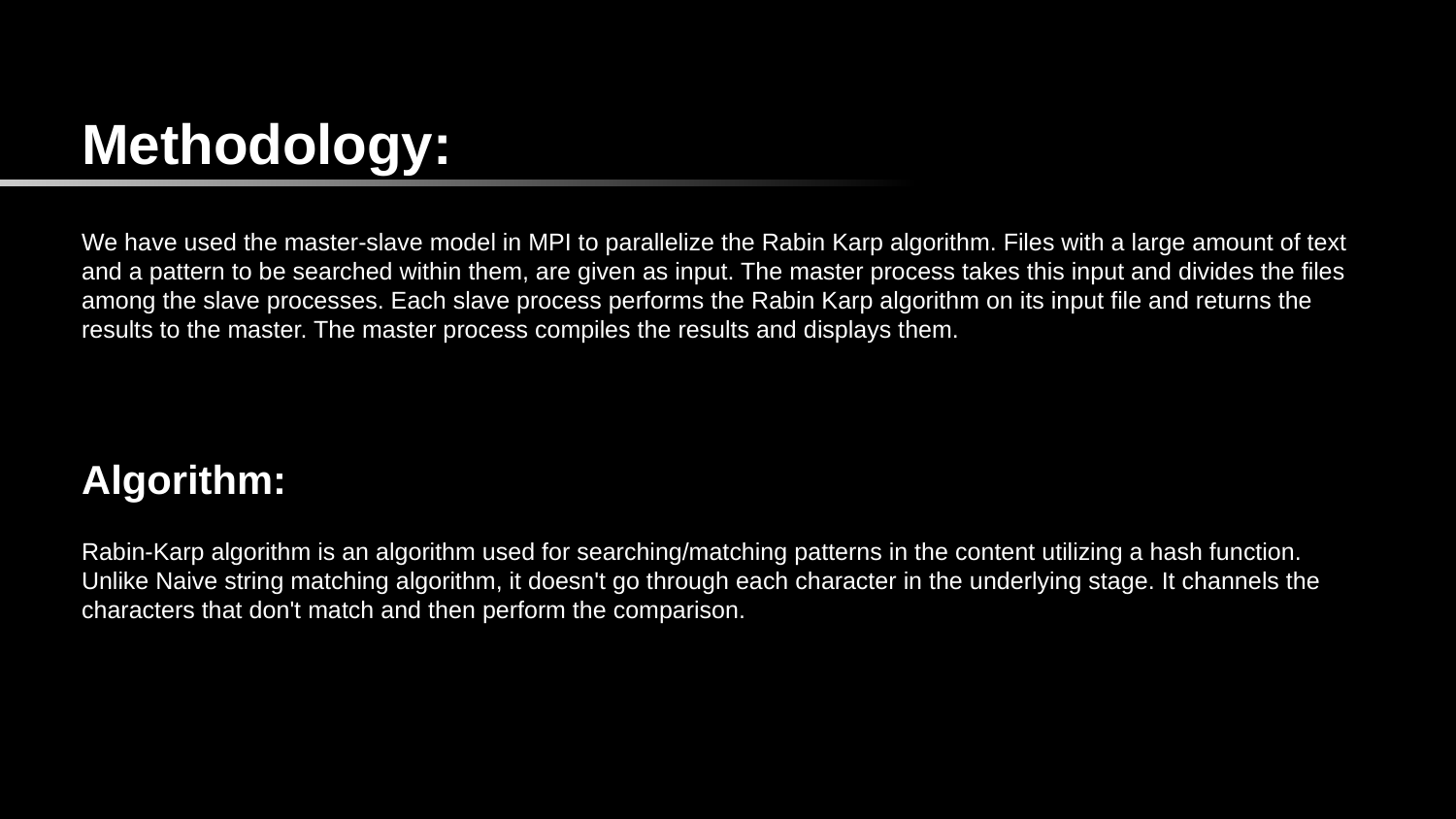

# Methodology:
We have used the master-slave model in MPI to parallelize the Rabin Karp algorithm. Files with a large amount of text and a pattern to be searched within them, are given as input. The master process takes this input and divides the files
among the slave processes. Each slave process performs the Rabin Karp algorithm on its input file and returns the results to the master. The master process compiles the results and displays them.
Algorithm:
Rabin-Karp algorithm is an algorithm used for searching/matching patterns in the content utilizing a hash function. Unlike Naive string matching algorithm, it doesn't go through each character in the underlying stage. It channels the characters that don't match and then perform the comparison.